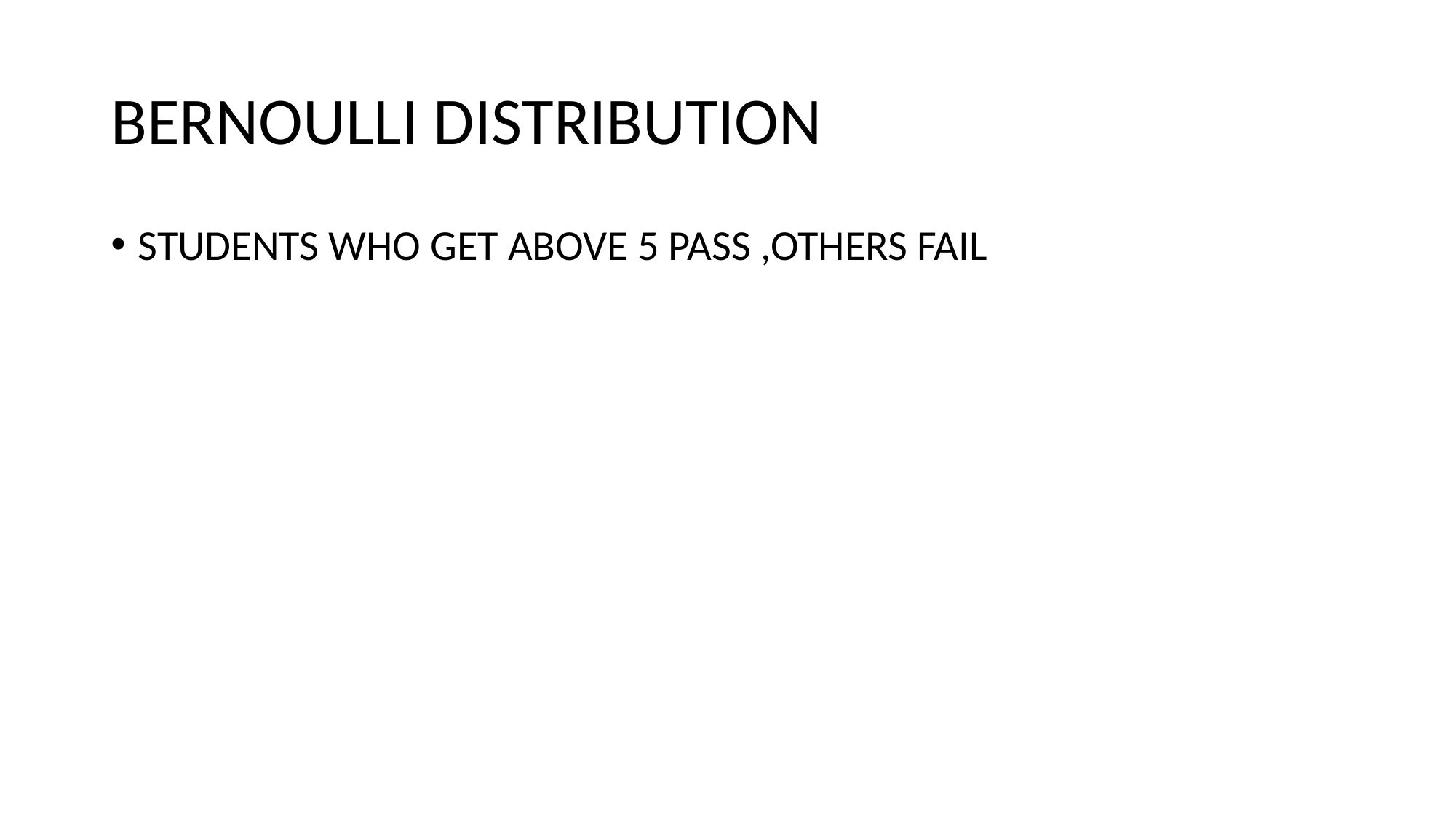

# BERNOULLI DISTRIBUTION
STUDENTS WHO GET ABOVE 5 PASS ,OTHERS FAIL